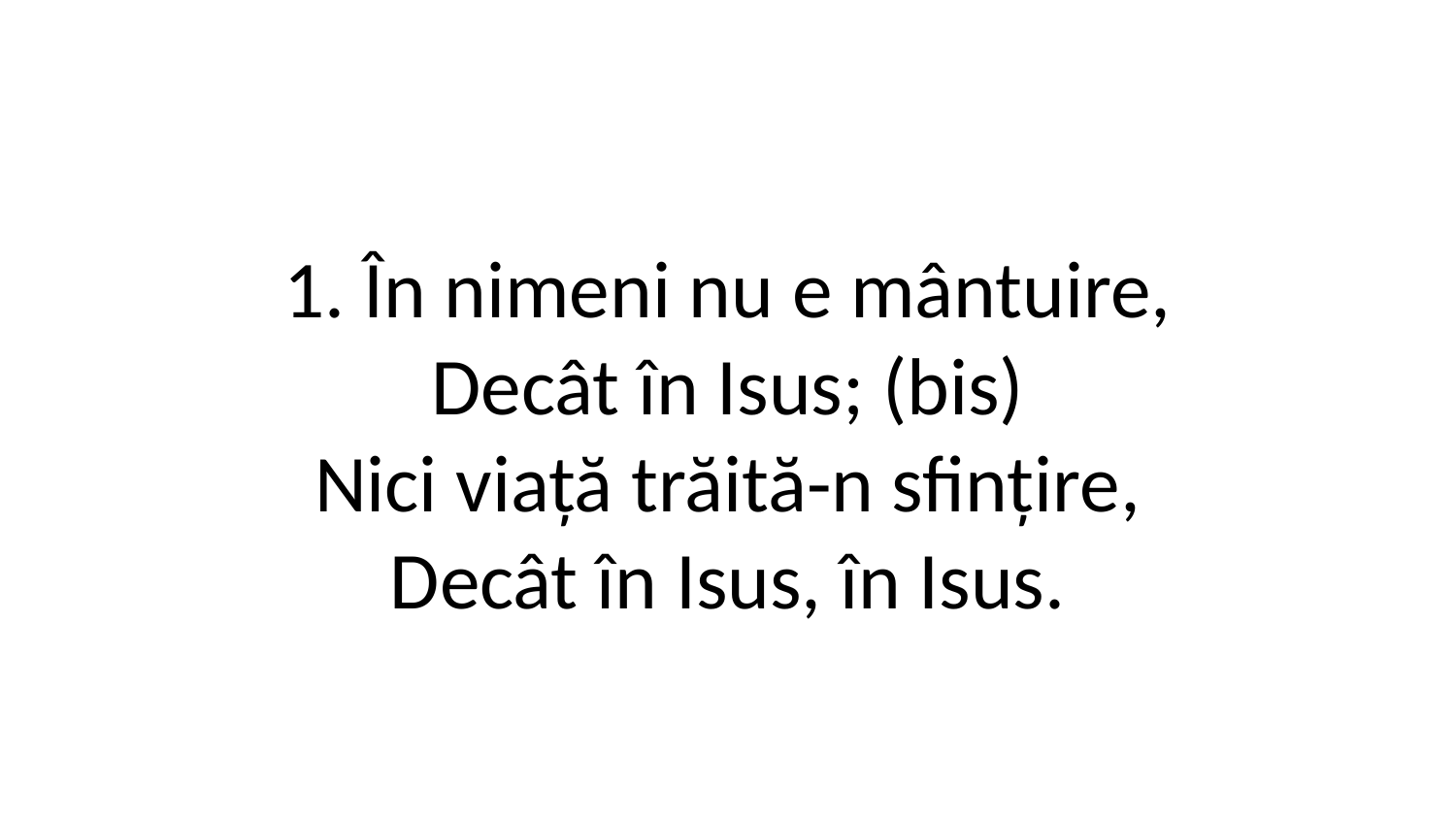

1. În nimeni nu e mântuire,
Decât în Isus; (bis)
Nici viață trăită-n sfințire,
Decât în Isus, în Isus.